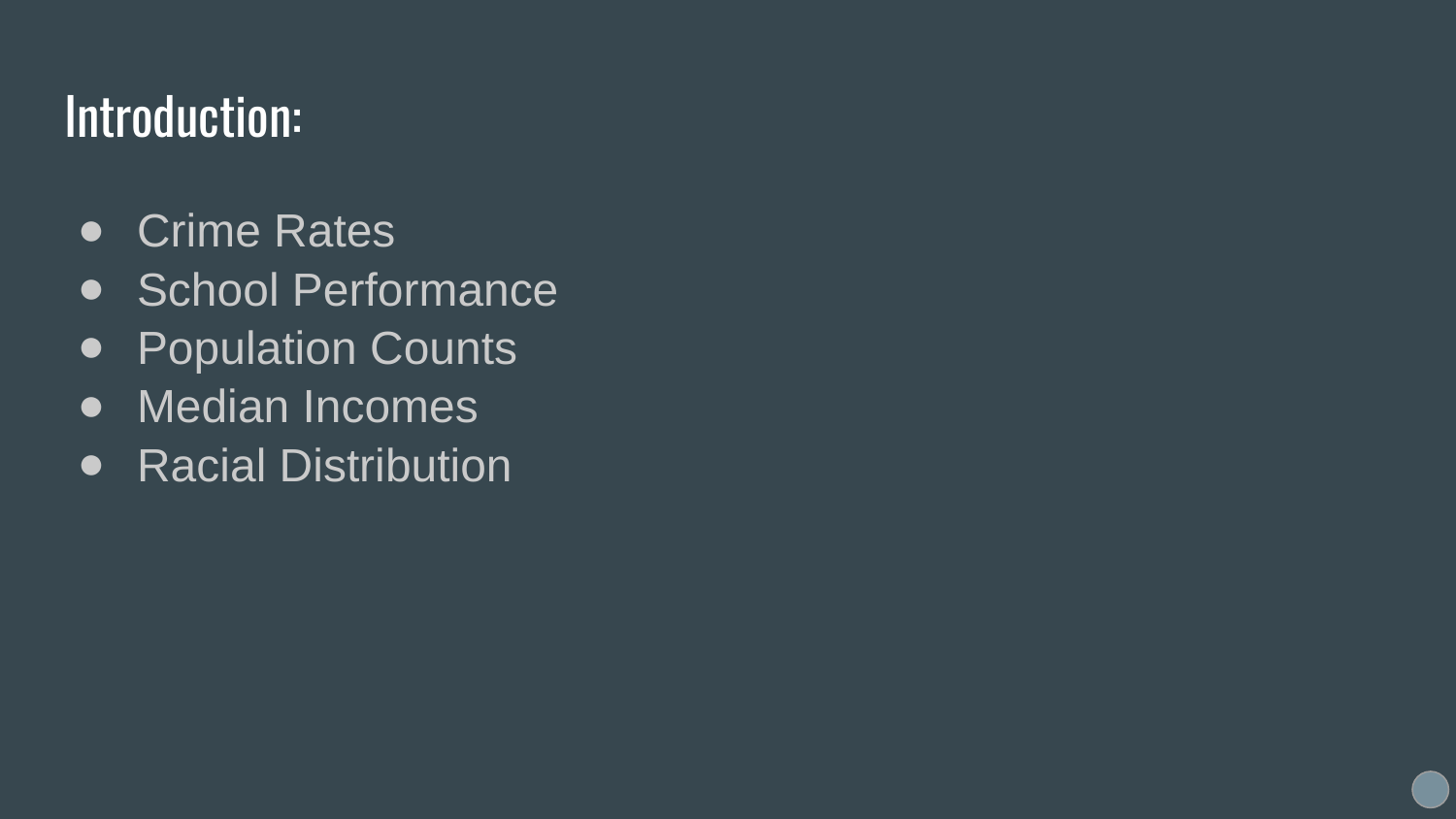

# Introduction:
Crime Rates
School Performance
Population Counts
Median Incomes
Racial Distribution